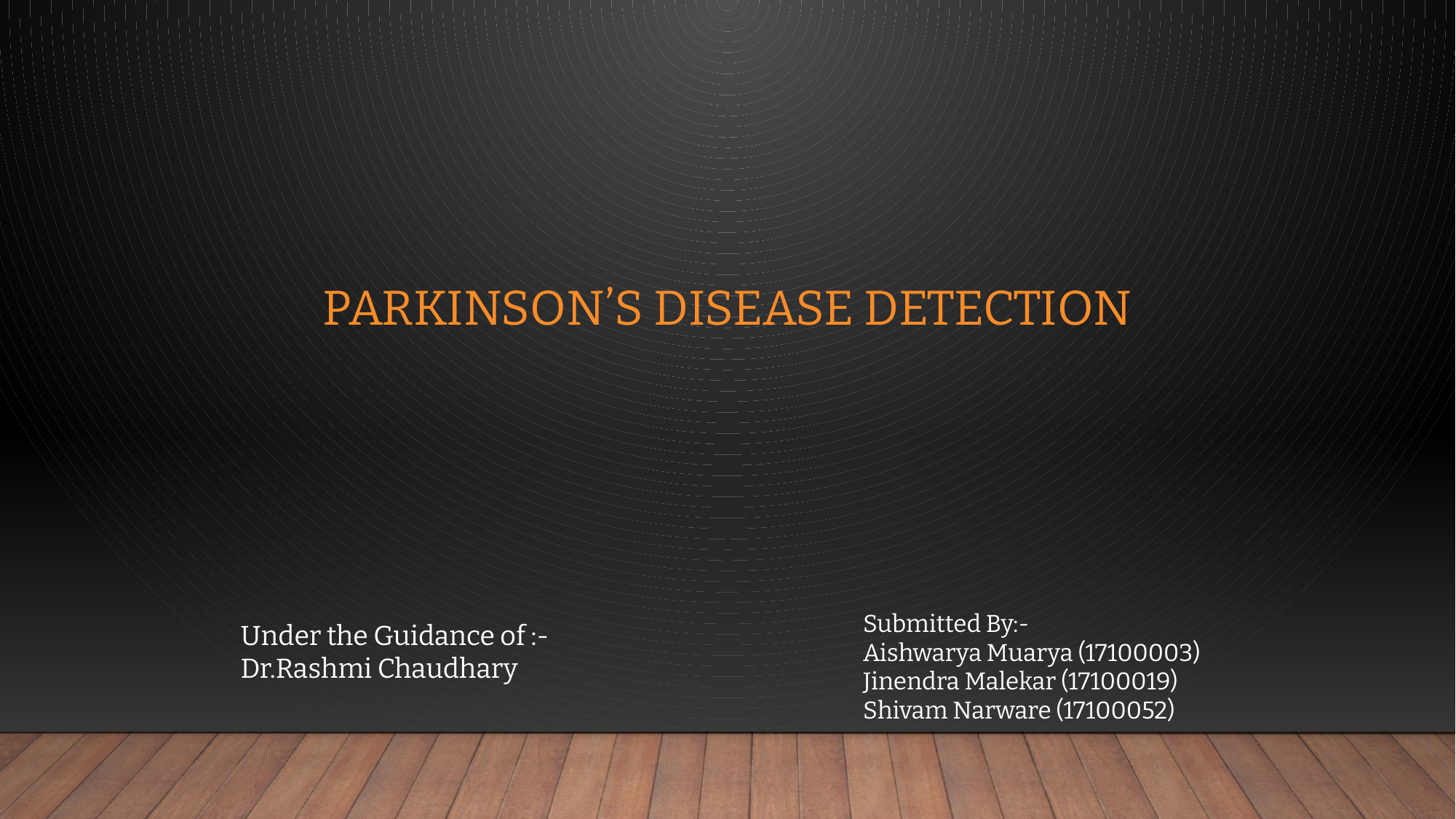

# Parkinson’s disease detection

Submitted By:-
Aishwarya Muarya (17100003)
Jinendra Malekar (17100019)
Shivam Narware (17100052)

Under the Guidance of :-
Dr.Rashmi Chaudhary